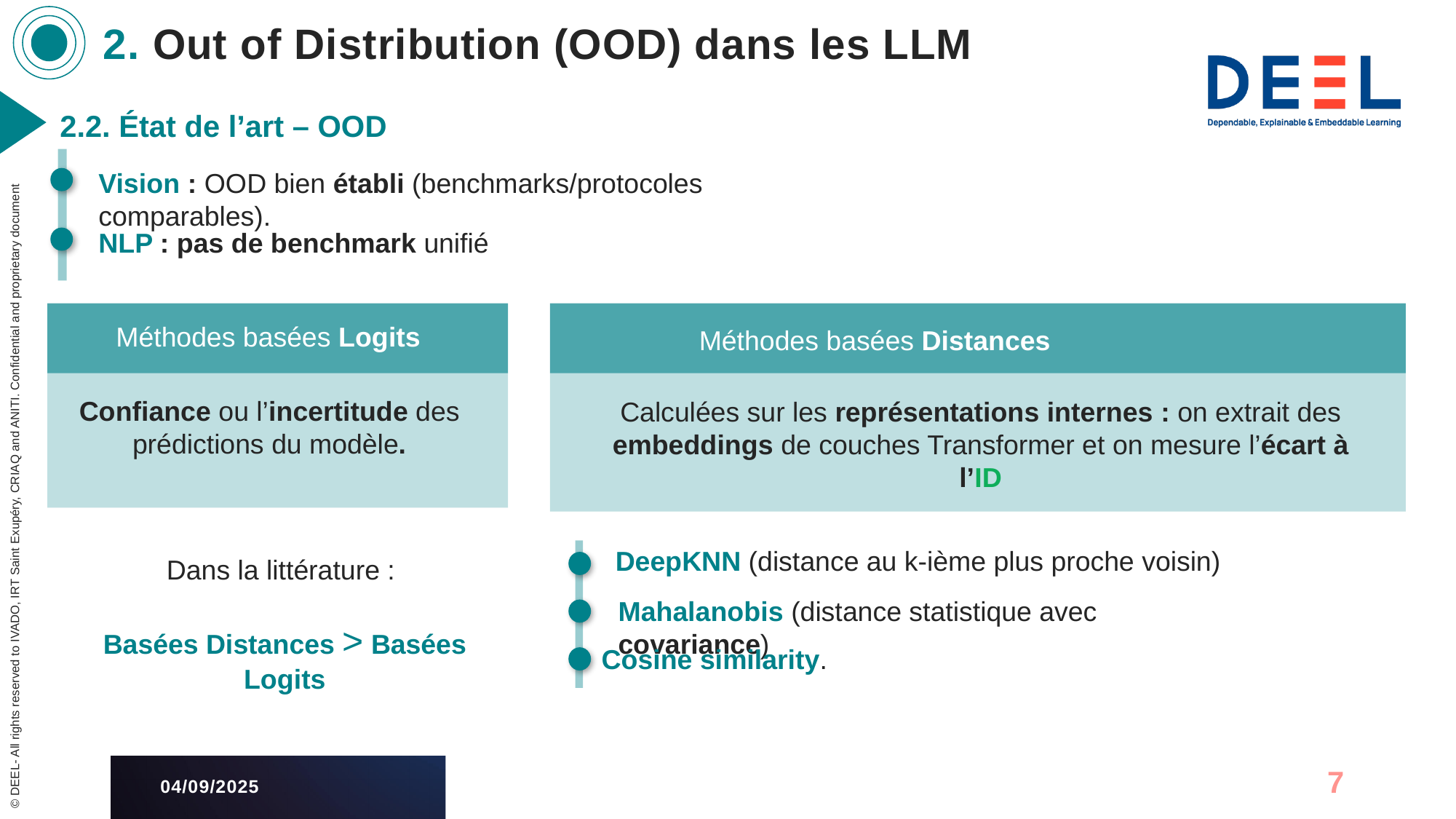

# 2. Out of Distribution (OOD) dans les LLM

2.2. État de l’art – OOD

Vision : OOD bien établi (benchmarks/protocoles comparables).
NLP : pas de benchmark unifié

Méthodes basées Logits

Confiance ou l’incertitude des prédictions du modèle.

Méthodes basées Distances

Calculées sur les représentations internes : on extrait des embeddings de couches Transformer et on mesure l’écart à l’ID
DeepKNN (distance au k-ième plus proche voisin)

Dans la littérature :

Basées Distances > Basées Logits
Mahalanobis (distance statistique avec covariance)

Cosine similarity.

7
04/09/2025